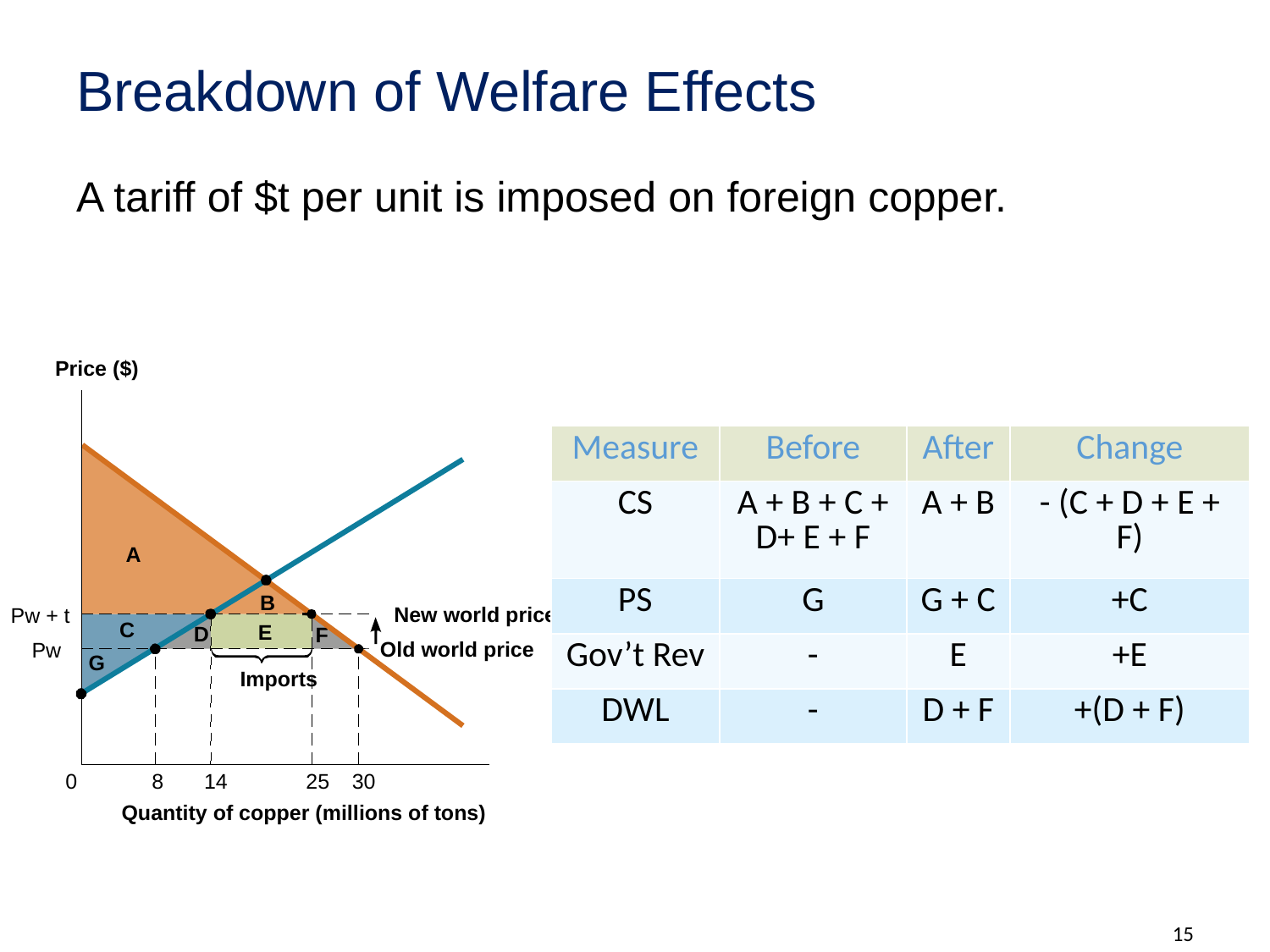

# Breakdown of Welfare Effects
A tariff of $t per unit is imposed on foreign copper.
Price ($)

| Measure | Before | After | Change |
| --- | --- | --- | --- |
| CS | A + B + C + D+ E + F | A + B | - (C + D + E + F) |
| PS | G | G + C | +C |
| Gov’t Rev | - | E | +E |
| DWL | - | D + F | +(D + F) |

A

B
New world price
Pw + t

C

E
D
F

Old world price
Pw

G

Imports

0
8
14
25
30
Quantity of copper (millions of tons)